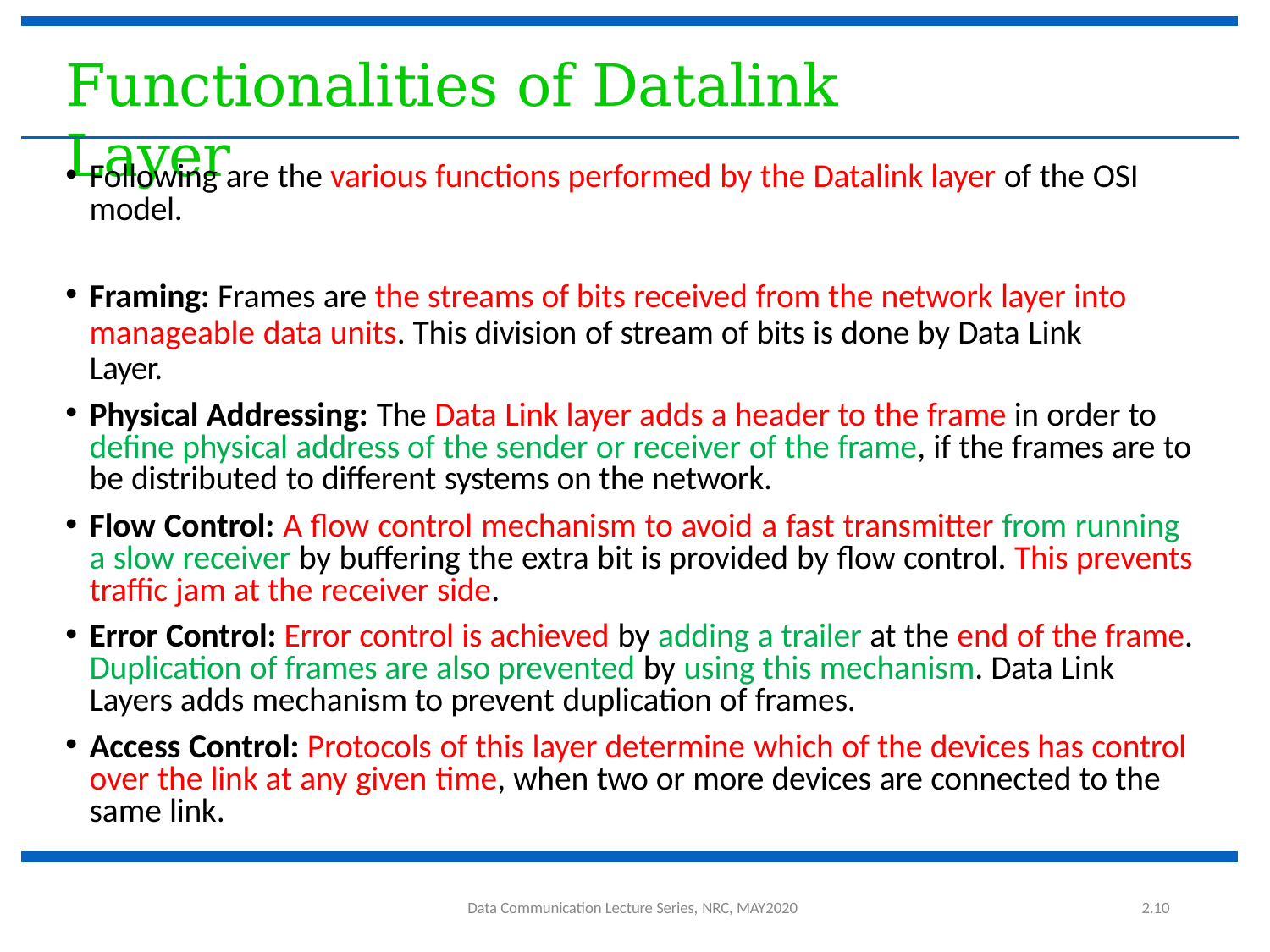

# Functionalities of Datalink Layer

Following are the various functions performed by the Datalink layer of the OSI  model.

Framing: Frames are the streams of bits received from the network layer into
manageable data units. This division of stream of bits is done by Data Link Layer.
Physical Addressing: The Data Link layer adds a header to the frame in order to  define physical address of the sender or receiver of the frame, if the frames are to  be distributed to different systems on the network.
Flow Control: A flow control mechanism to avoid a fast transmitter from running  a slow receiver by buffering the extra bit is provided by flow control. This prevents  traffic jam at the receiver side.
Error Control: Error control is achieved by adding a trailer at the end of the frame.  Duplication of frames are also prevented by using this mechanism. Data Link  Layers adds mechanism to prevent duplication of frames.
Access Control: Protocols of this layer determine which of the devices has control  over the link at any given time, when two or more devices are connected to the  same link.

2.10
Data Communication Lecture Series, NRC, MAY2020